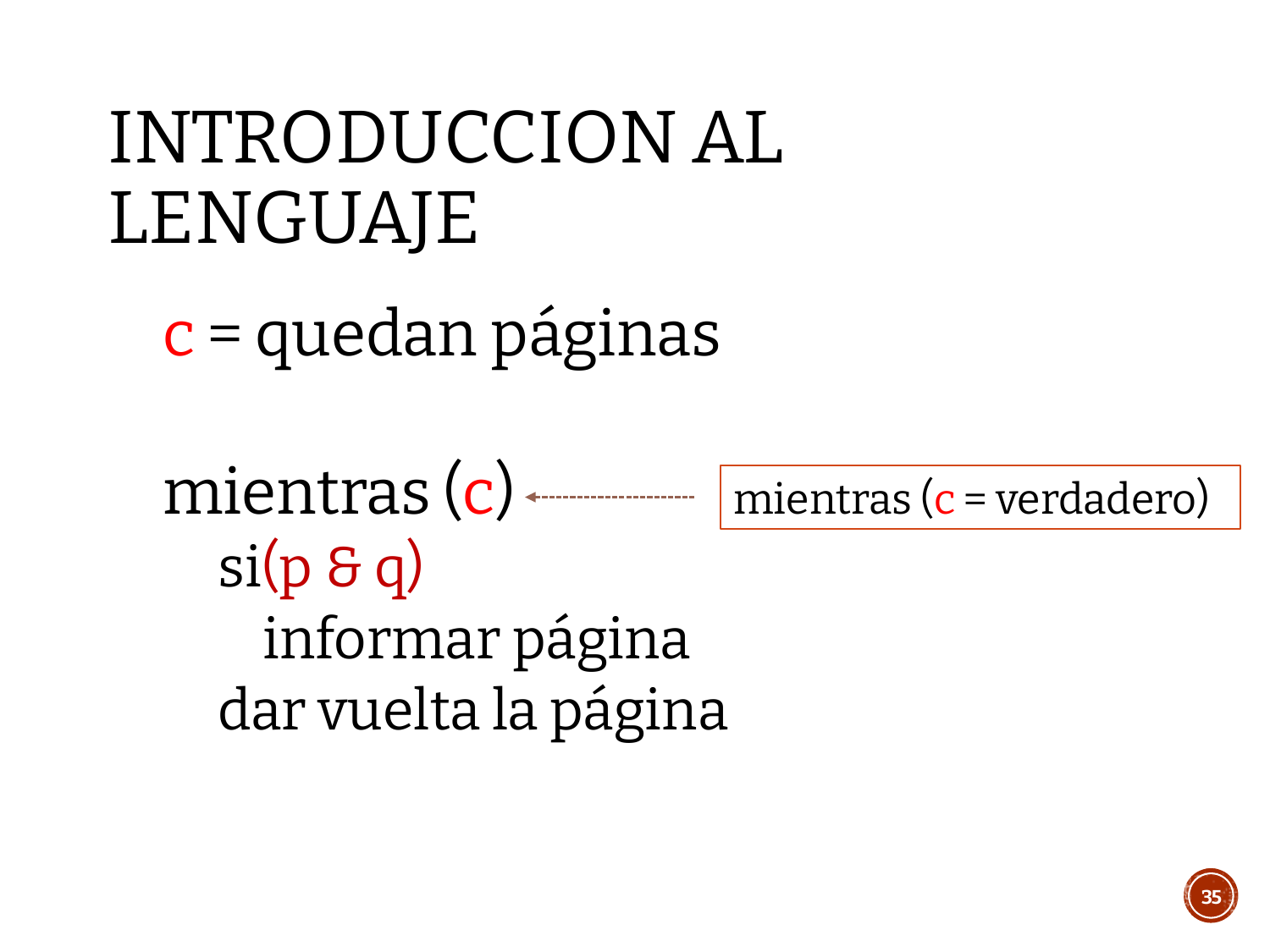

# INTRODUCCION AL LENGUAJE
c = quedan páginas

mientras (c)
  si(p & q)
      informar página
  dar vuelta la página
mientras (c = verdadero)
35